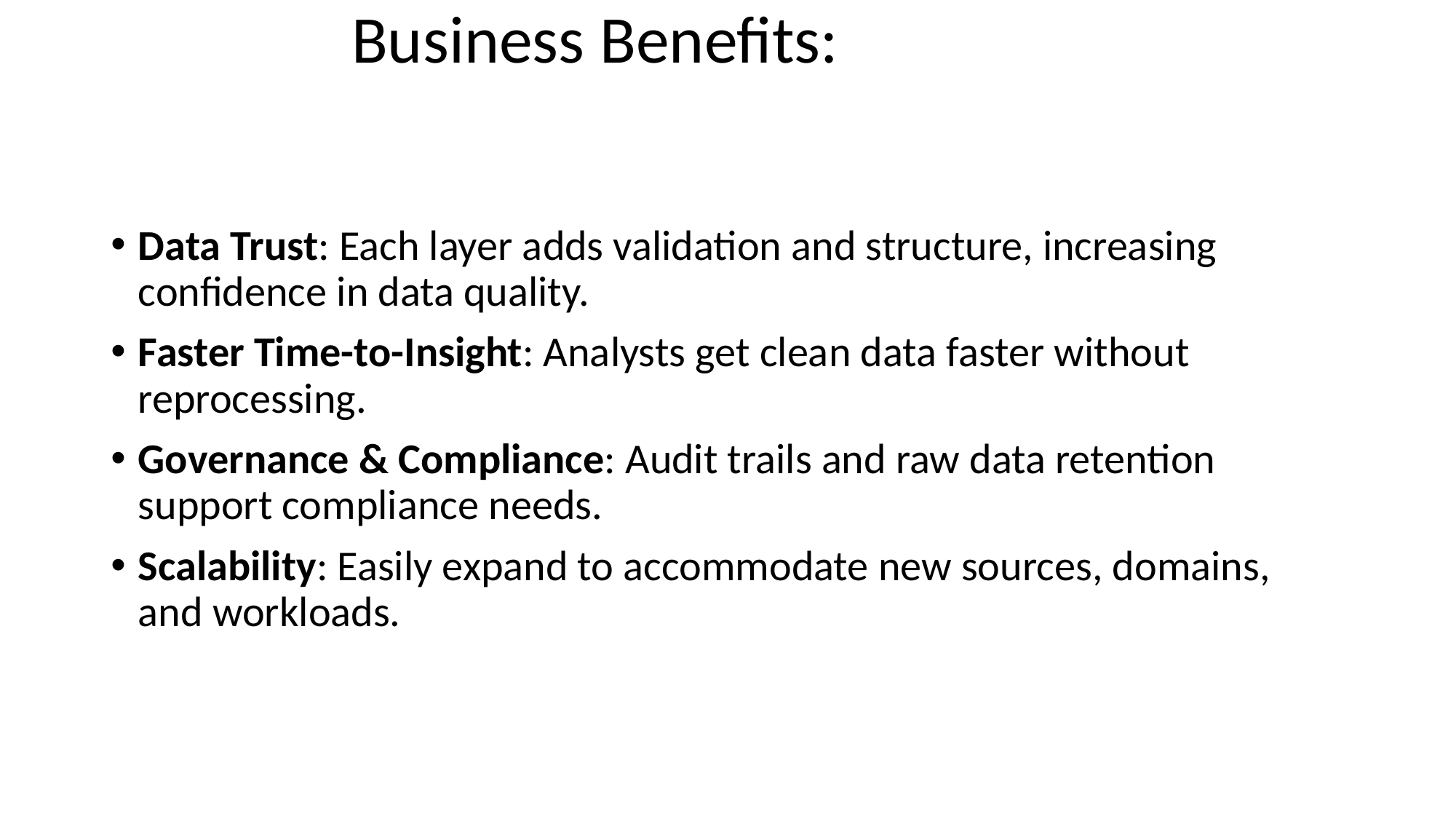

# Business Benefits:
Data Trust: Each layer adds validation and structure, increasing confidence in data quality.
Faster Time-to-Insight: Analysts get clean data faster without reprocessing.
Governance & Compliance: Audit trails and raw data retention support compliance needs.
Scalability: Easily expand to accommodate new sources, domains, and workloads.